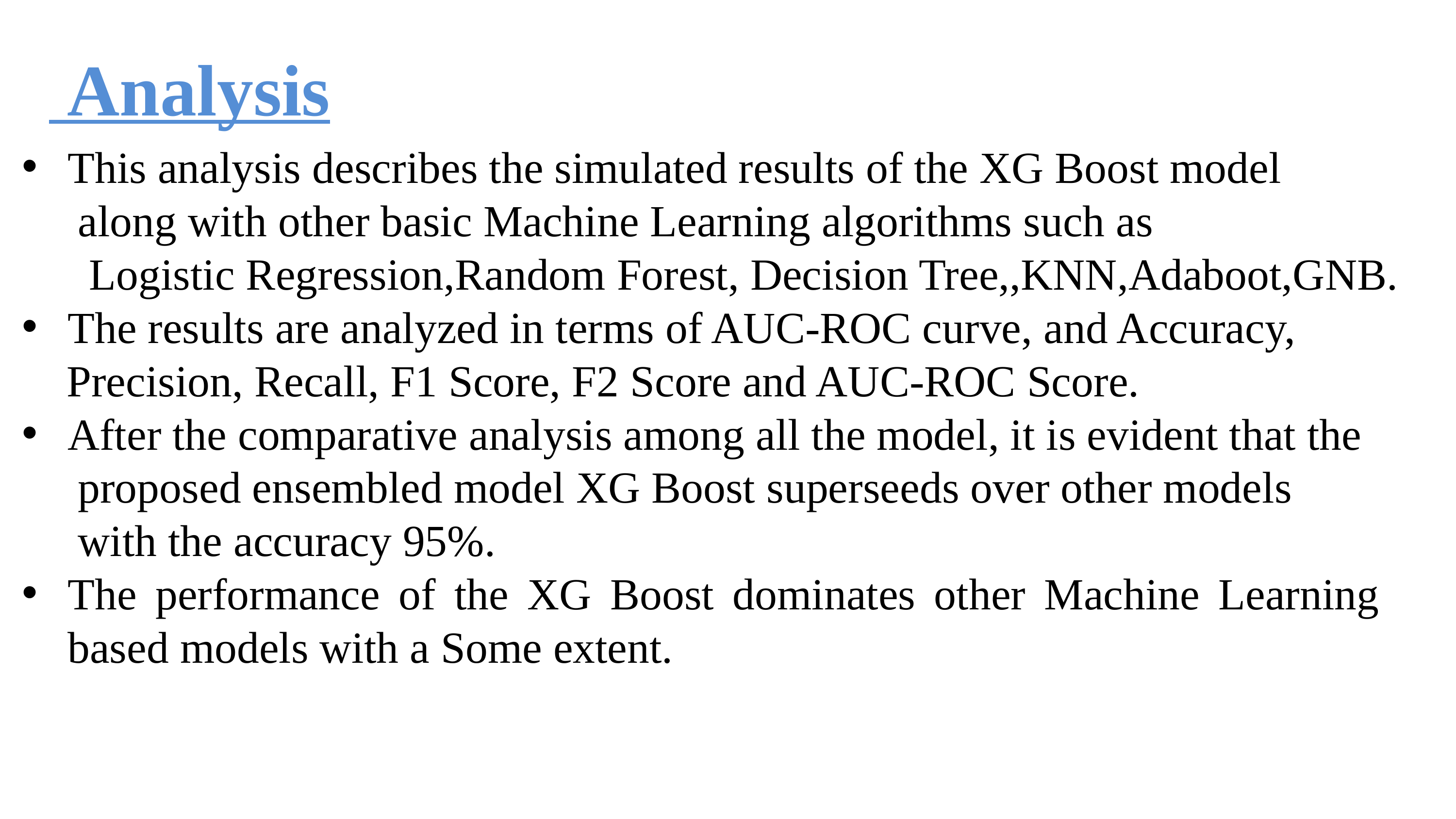

Analysis
This analysis describes the simulated results of the XG Boost model
     along with other basic Machine Learning algorithms such as
      Logistic Regression,Random Forest, Decision Tree,,KNN,Adaboot,GNB.
The results are analyzed in terms of AUC-ROC curve, and Accuracy,
    Precision, Recall, F1 Score, F2 Score and AUC-ROC Score.
After the comparative analysis among all the model, it is evident that the
     proposed ensembled model XG Boost superseeds over other models
     with the accuracy 95%.
The performance of the XG Boost dominates other Machine Learning
based models with a Some extent.